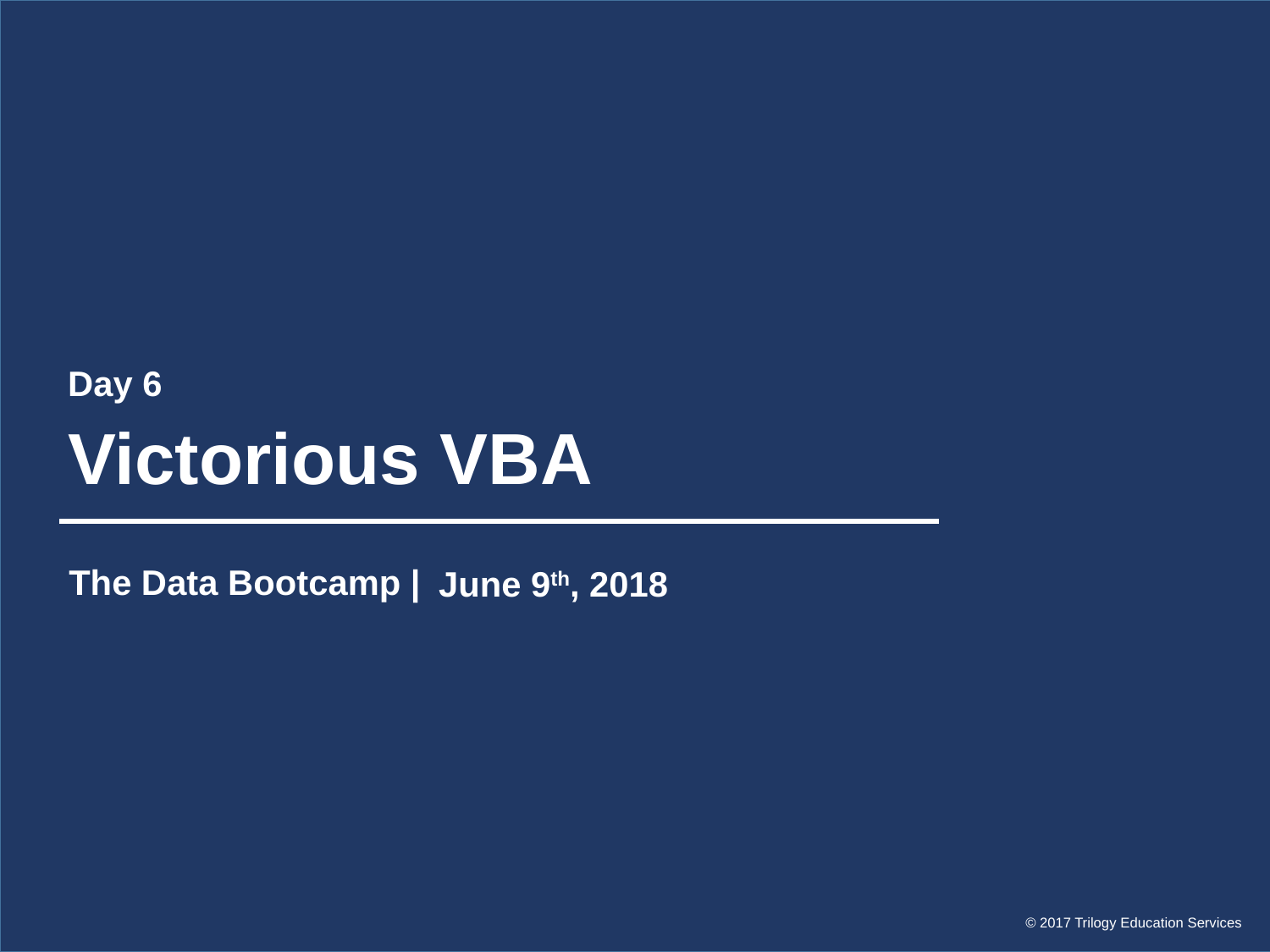

Day 6
# Victorious VBA
The Data Bootcamp |
June 9th, 2018